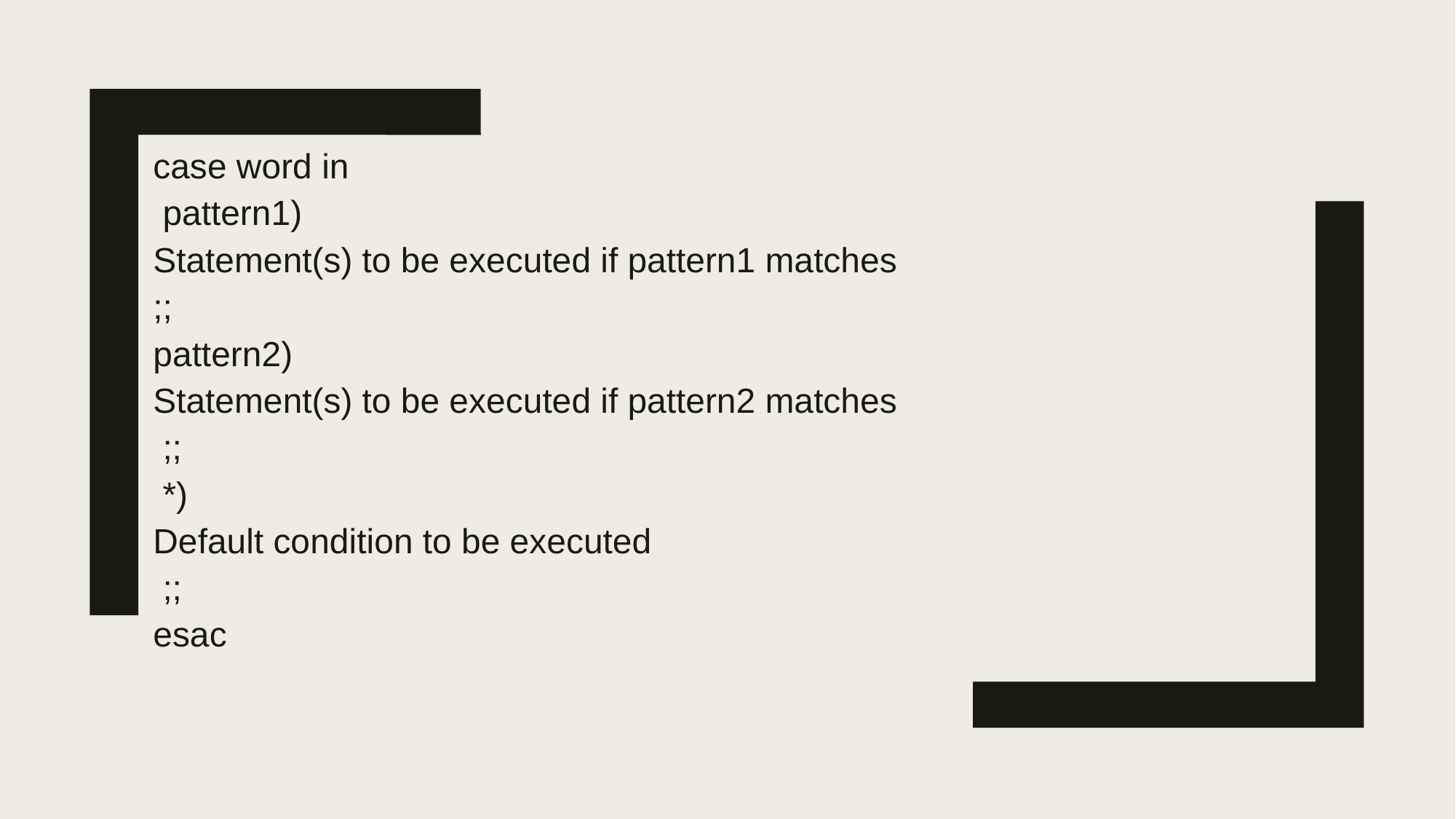

case word in
 pattern1)
Statement(s) to be executed if pattern1 matches
;;
pattern2)
Statement(s) to be executed if pattern2 matches
 ;;
 *)
Default condition to be executed
 ;;
esac